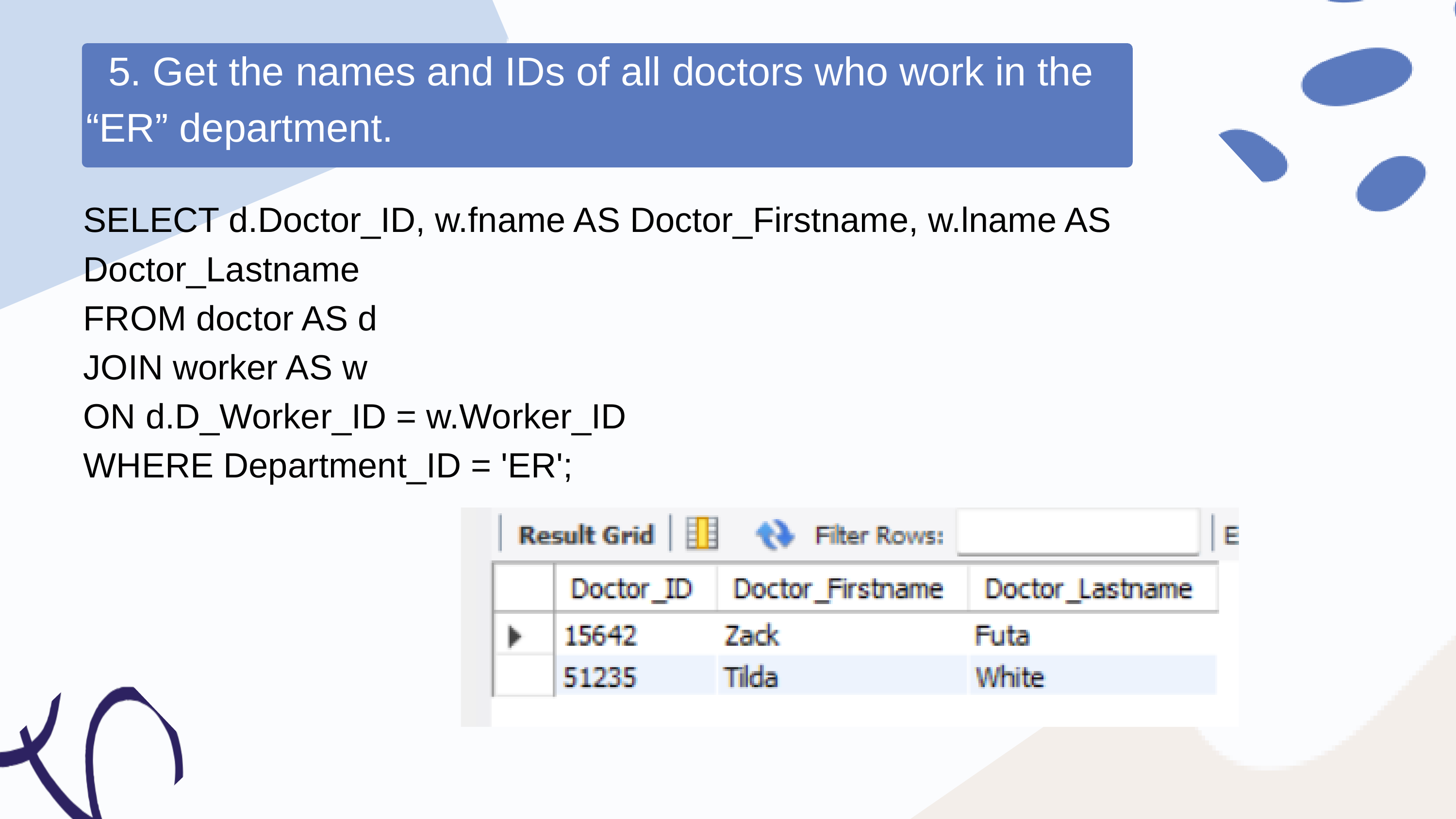

5. Get the names and IDs of all doctors who work in the “ER” department.
SELECT d.Doctor_ID, w.fname AS Doctor_Firstname, w.lname AS Doctor_Lastname
FROM doctor AS d
JOIN worker AS w
ON d.D_Worker_ID = w.Worker_ID
WHERE Department_ID = 'ER';